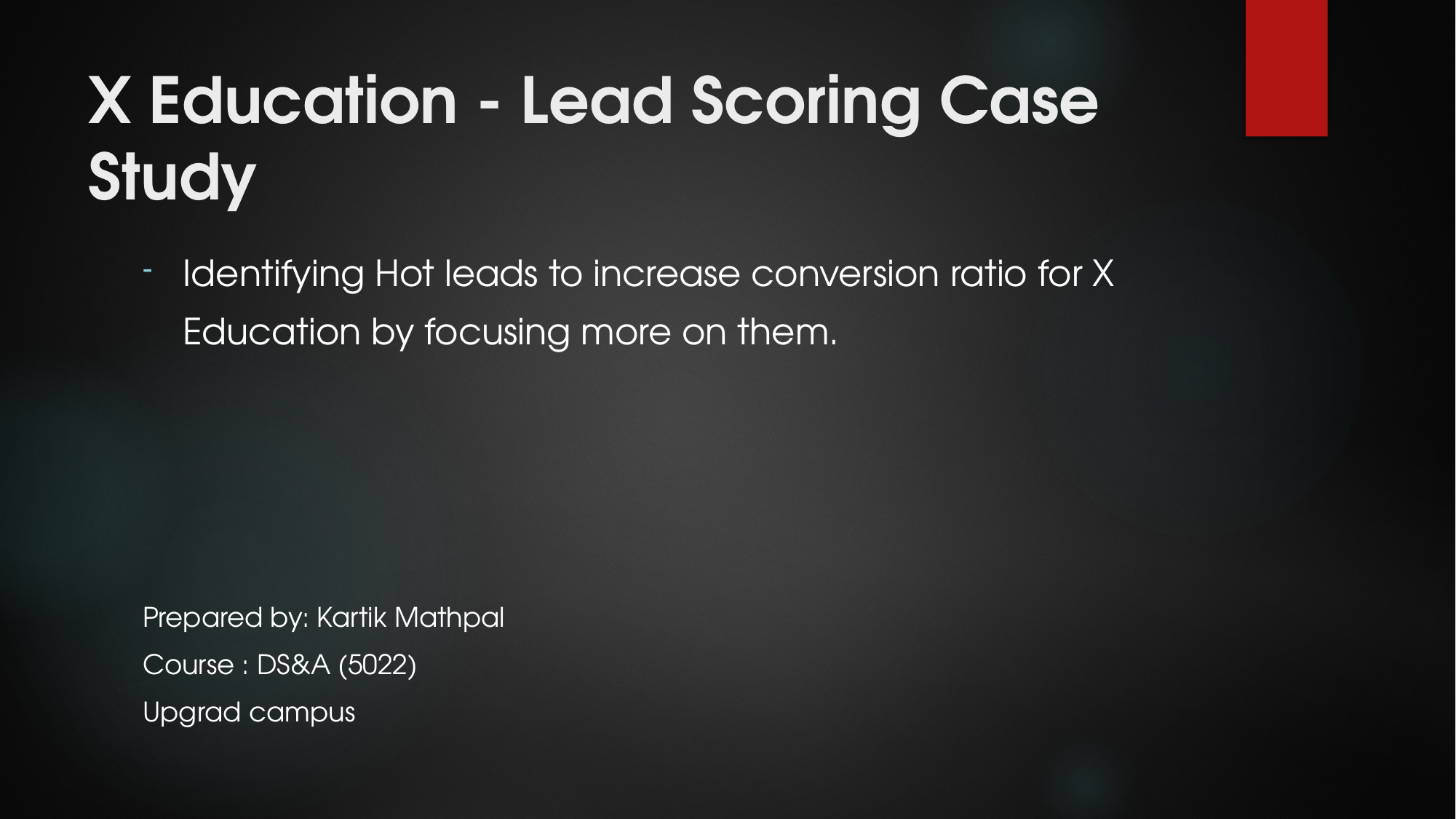

# X Education - Lead Scoring Case Study
Identifying Hot leads to increase conversion ratio for X
    Education by focusing more on them.

Prepared by: Kartik Mathpal
Course : DS&A (5022)
Upgrad campus